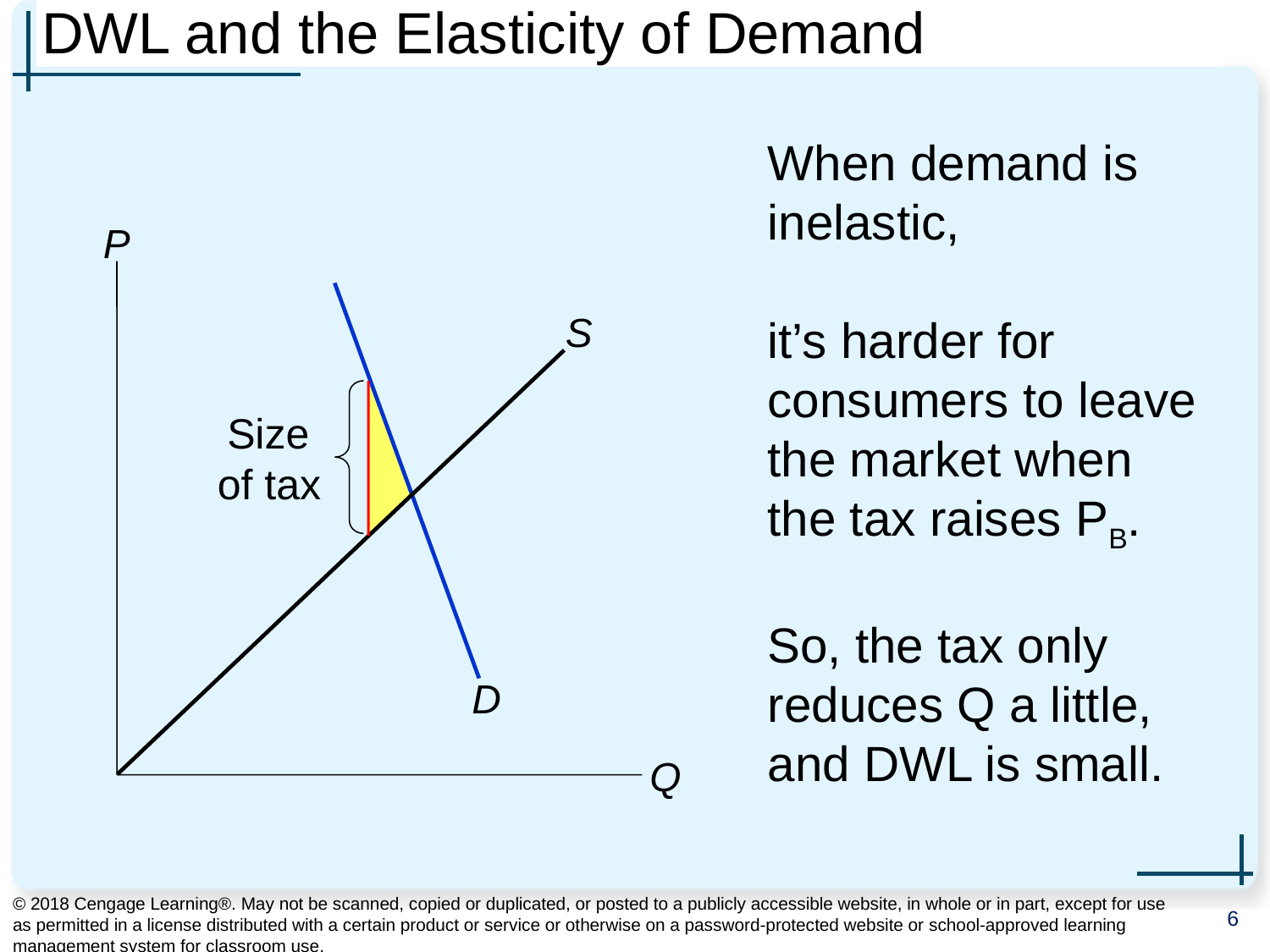

# DWL and the Elasticity of Demand
When demand is inelastic,

it’s harder for consumers to leave the market when the tax raises PB.

So, the tax only reduces Q a little, and DWL is small.

P

Q

D
S

Size
of tax

© 2018 Cengage Learning®. May not be scanned, copied or duplicated, or posted to a publicly accessible website, in whole or in part, except for use as permitted in a license distributed with a certain product or service or otherwise on a password-protected website or school-approved learning management system for classroom use.
6